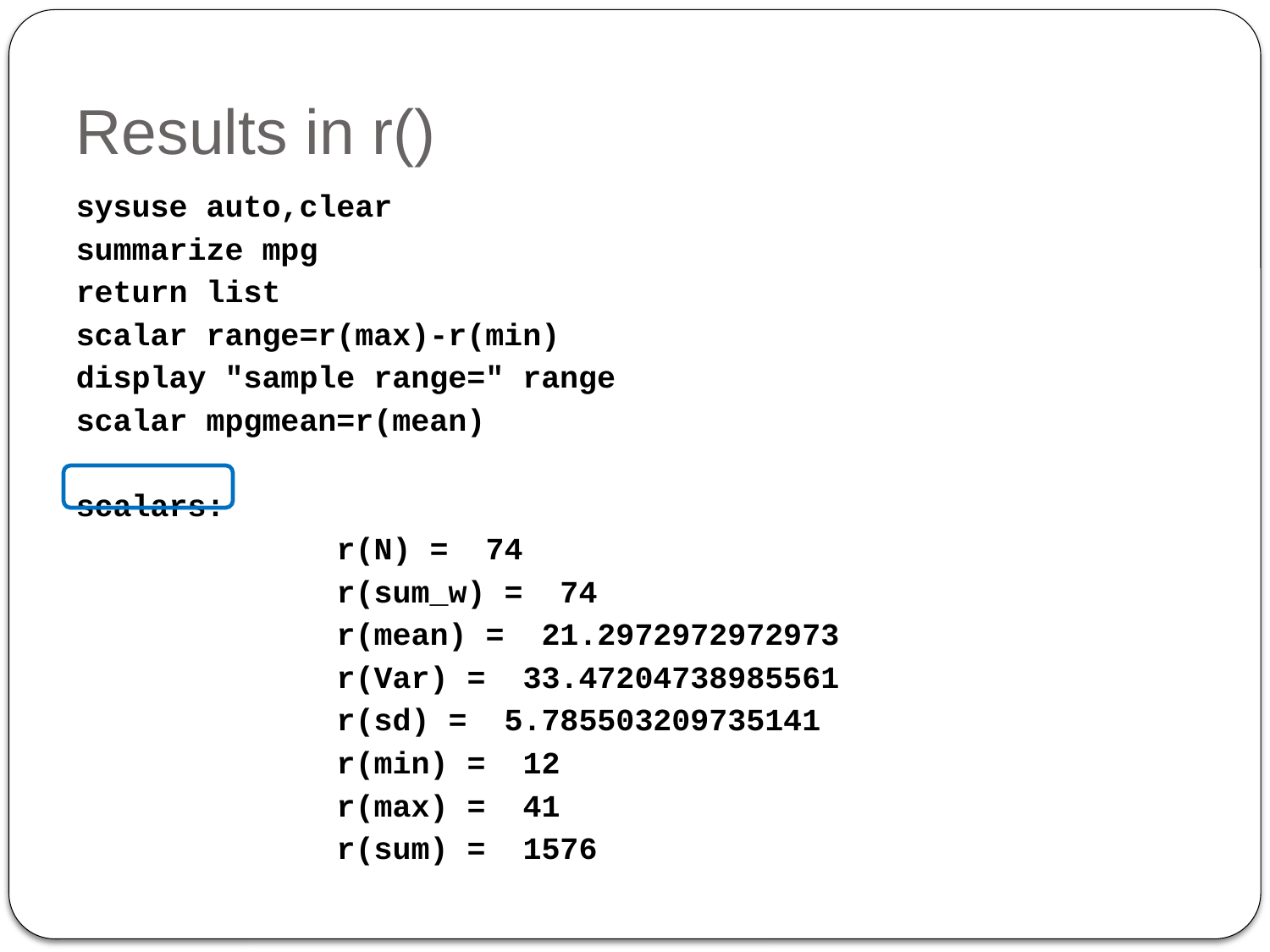

# Results in r()
sysuse auto,clear
summarize mpg
return list
scalar range=r(max)-r(min)
display "sample range=" range
scalar mpgmean=r(mean)

scalars:
              r(N) =  74
              r(sum_w) =  74
              r(mean) =  21.2972972972973
              r(Var) =  33.47204738985561
              r(sd) =  5.785503209735141
              r(min) =  12
              r(max) =  41
              r(sum) =  1576